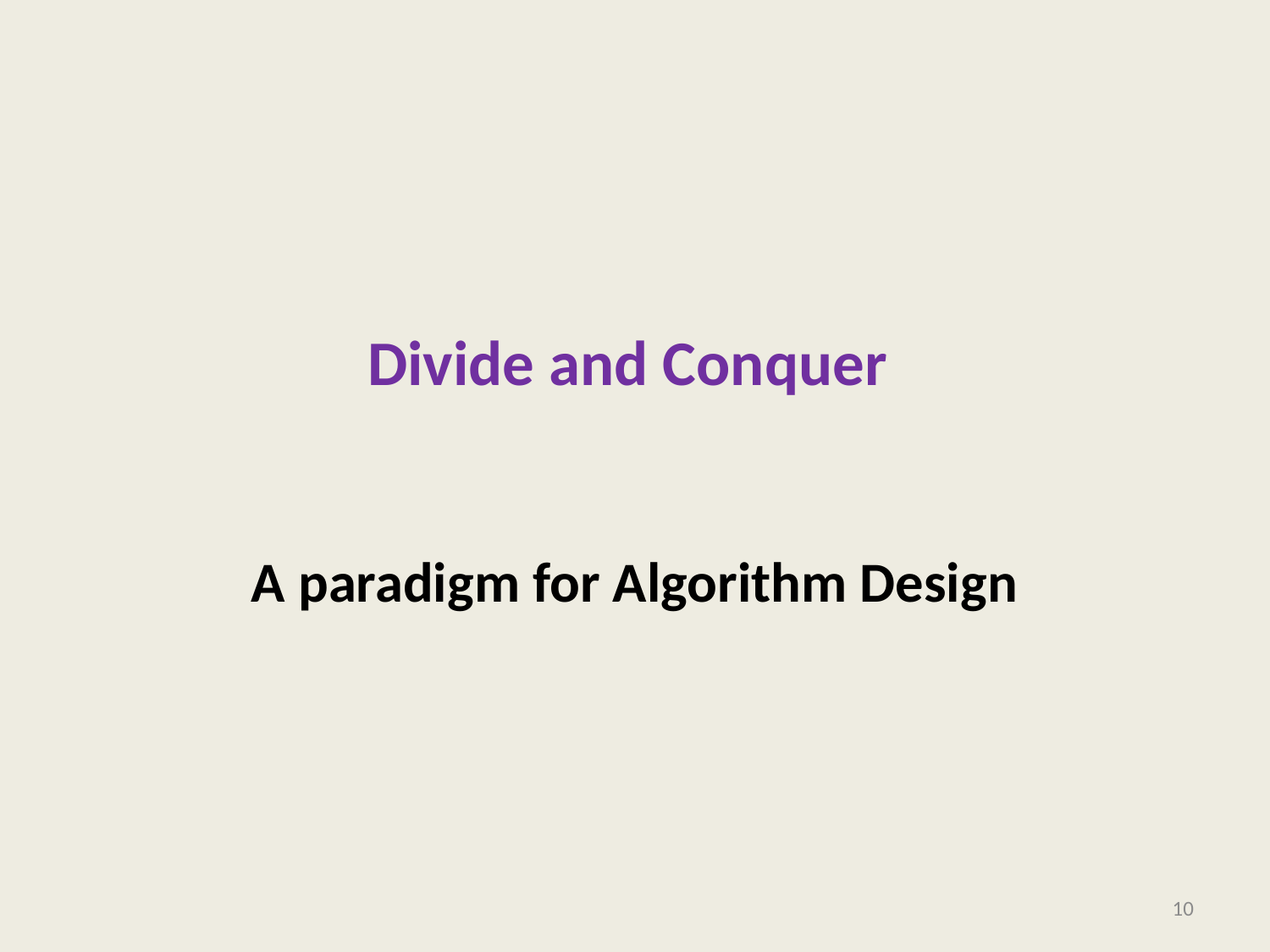

# Divide and Conquer
A paradigm for Algorithm Design
10